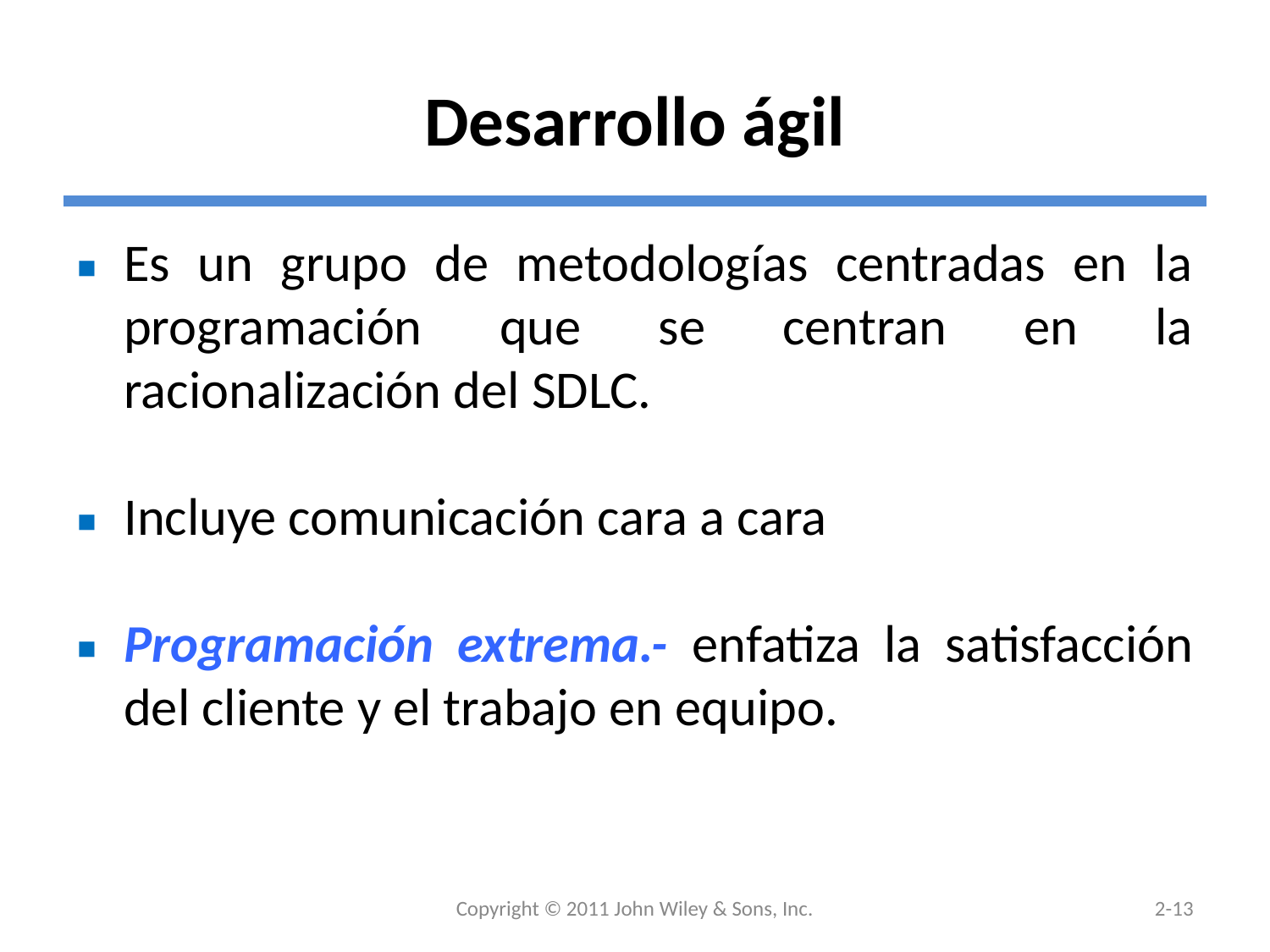

# Desarrollo ágil
Es un grupo de metodologías centradas en la programación que se centran en la racionalización del SDLC.

Incluye comunicación cara a cara

Programación extrema.- enfatiza la satisfacción del cliente y el trabajo en equipo.

Copyright © 2011 John Wiley & Sons, Inc.
2-13